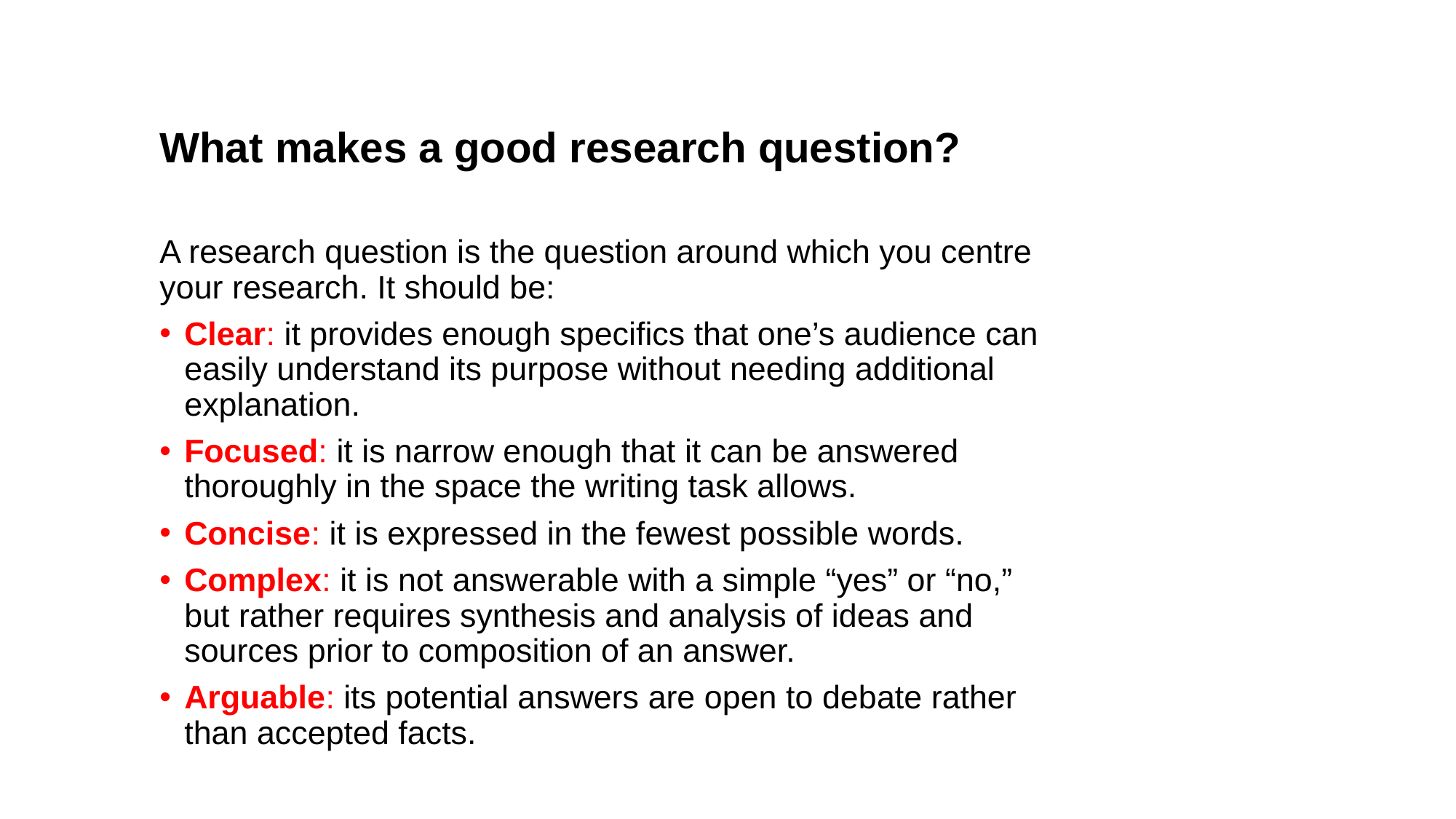

# What makes a good research question?
A research question is the question around which you centre your research. It should be:
Clear: it provides enough specifics that one’s audience can easily understand its purpose without needing additional explanation.
Focused: it is narrow enough that it can be answered thoroughly in the space the writing task allows.
Concise: it is expressed in the fewest possible words.
Complex: it is not answerable with a simple “yes” or “no,” but rather requires synthesis and analysis of ideas and sources prior to composition of an answer.
Arguable: its potential answers are open to debate rather than accepted facts.